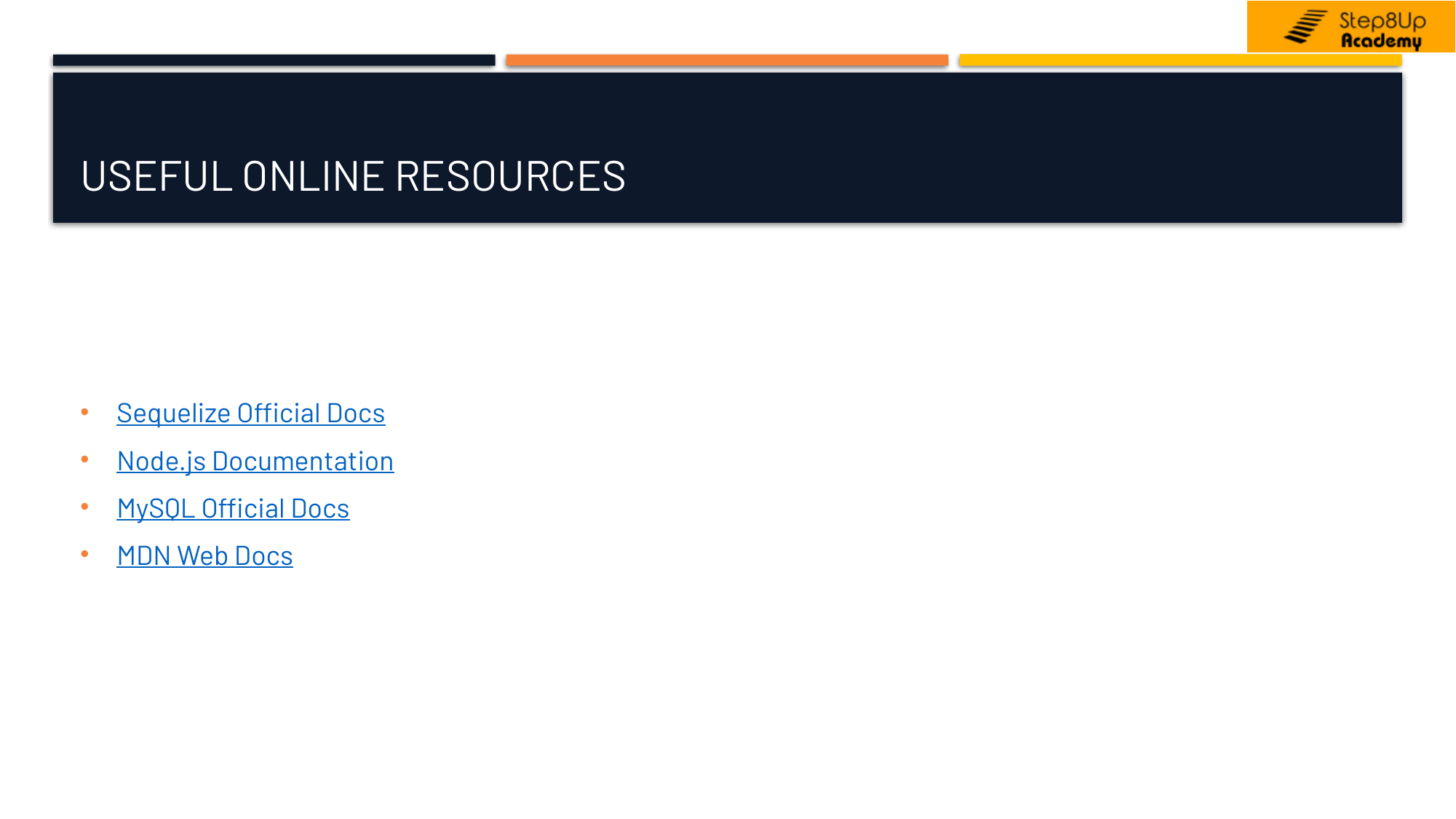

# Useful online resources
Sequelize Official Docs
Node.js Documentation
MySQL Official Docs
MDN Web Docs